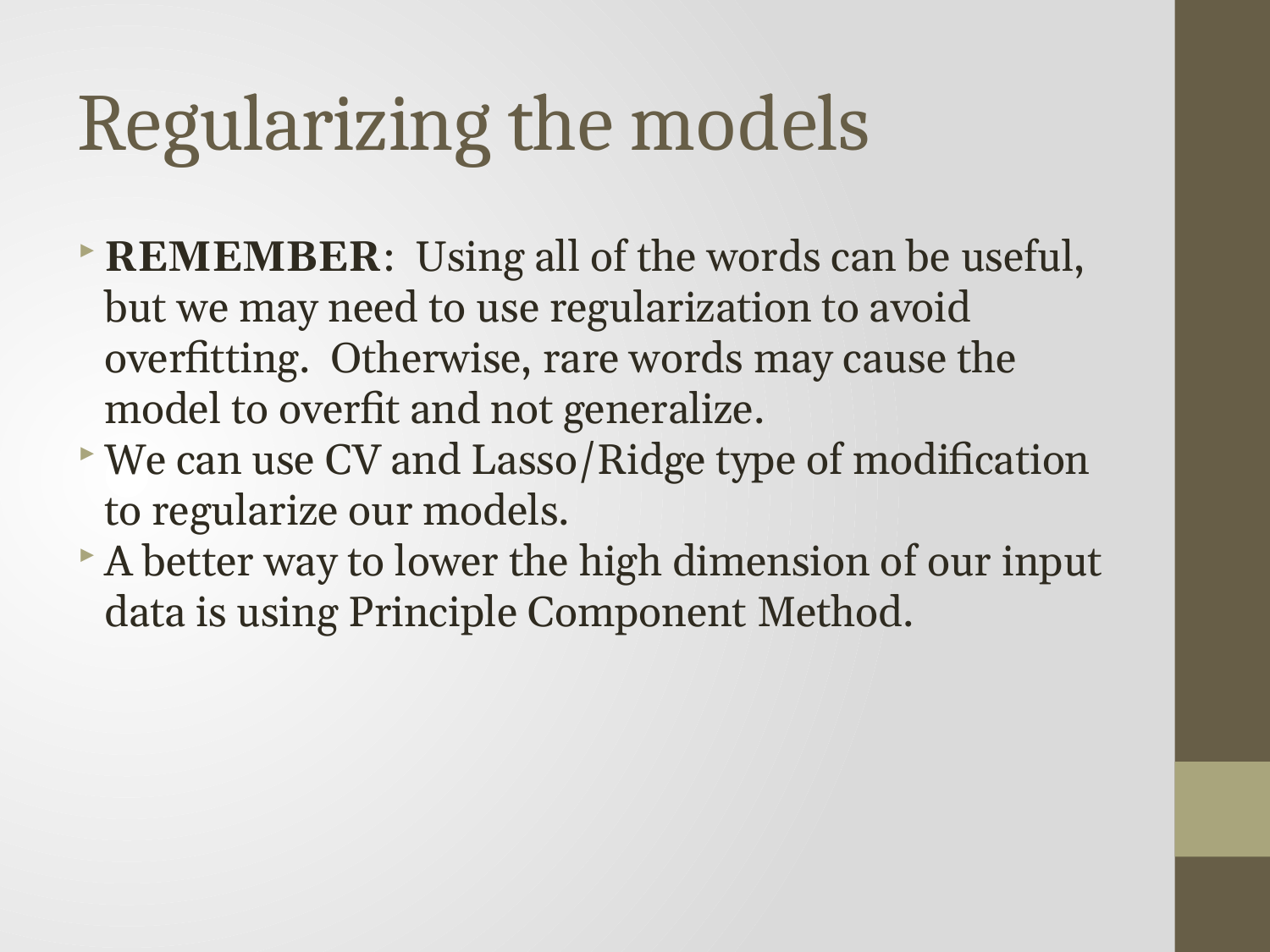

# Regularizing the models
REMEMBER:  Using all of the words can be useful, but we may need to use regularization to avoid overfitting.  Otherwise, rare words may cause the model to overfit and not generalize.
We can use CV and Lasso/Ridge type of modification to regularize our models.
A better way to lower the high dimension of our input data is using Principle Component Method.